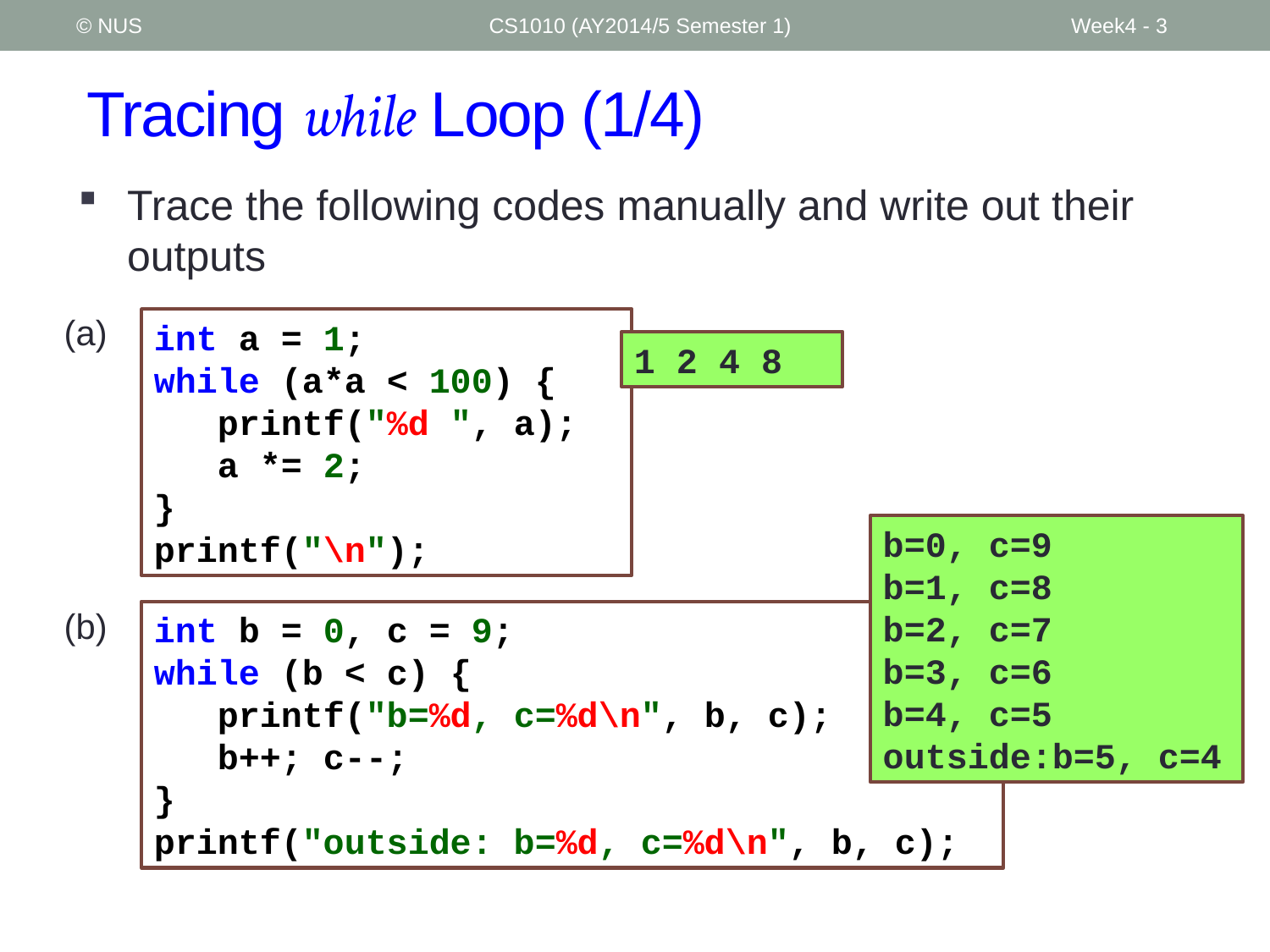

© NUS
CS1010 (AY2014/5 Semester 1)
Week4 - 3
# Tracing while Loop (1/4)
Trace the following codes manually and write out their outputs
(a)
int a = 1;
while (a*a < 100) {
	printf("%d ", a);
	a *= 2;
}
printf("\n");
1 2 4 8
b=0, c=9
b=1, c=8
b=2, c=7
b=3, c=6
b=4, c=5
outside:b=5, c=4
(b)
int b = 0, c = 9;
while (b < c) {
	printf("b=%d, c=%d\n", b, c);
	b++; c--;
}
printf("outside: b=%d, c=%d\n", b, c);